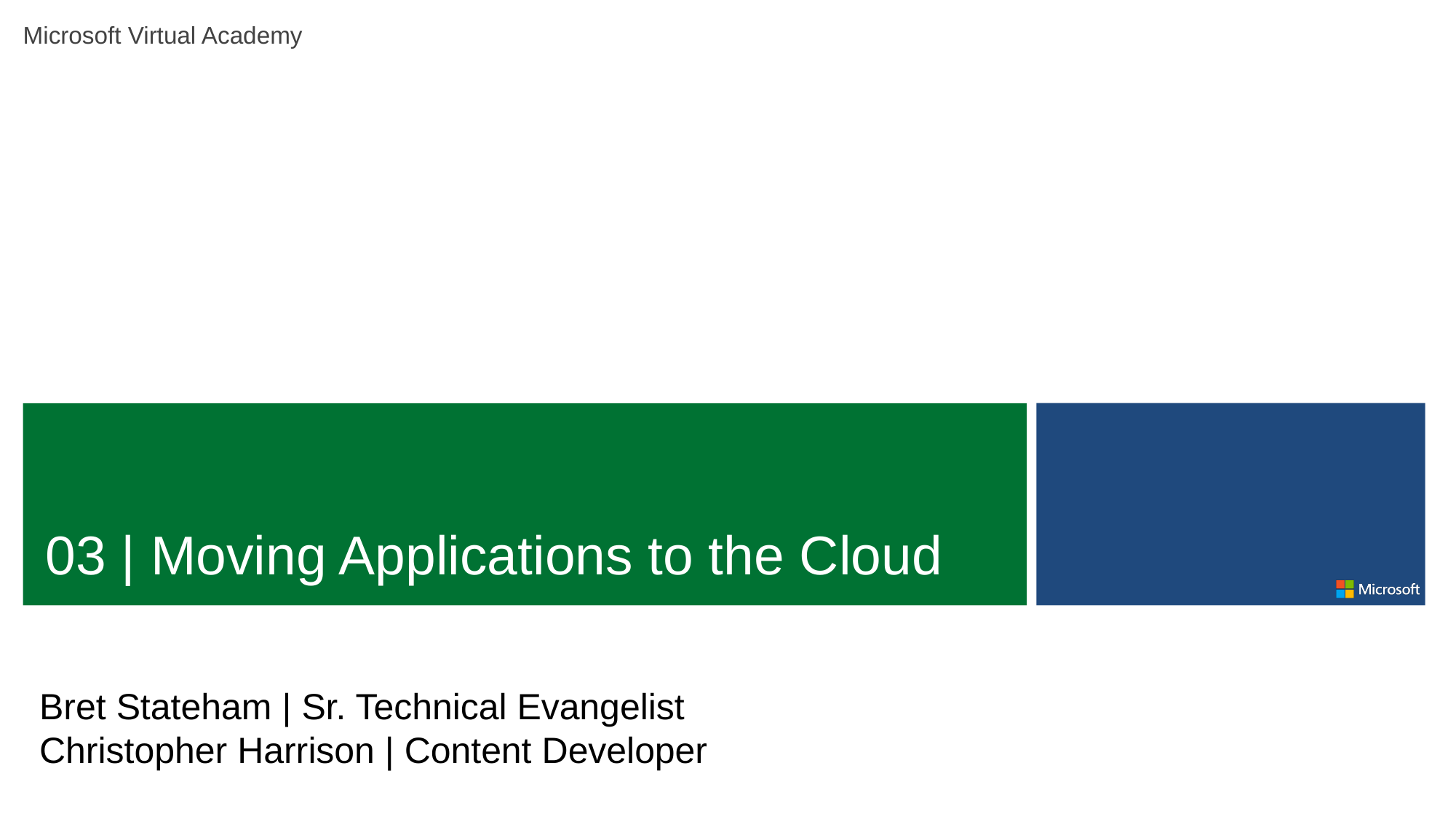

03 | Moving Applications to the Cloud
Bret Stateham | Sr. Technical Evangelist
Christopher Harrison | Content Developer